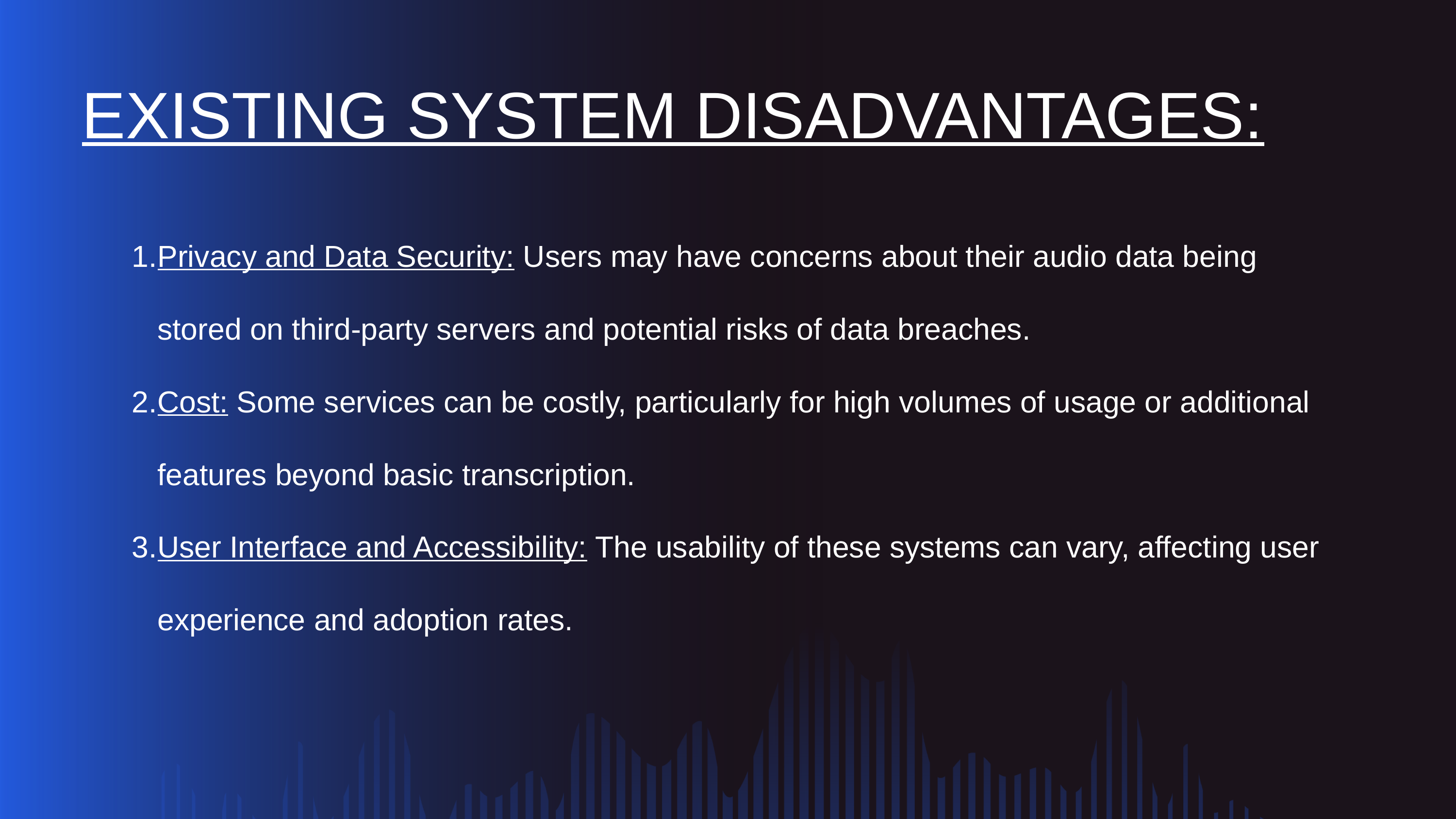

EXISTING SYSTEM DISADVANTAGES:

Privacy and Data Security: Users may have concerns about their audio data being stored on third-party servers and potential risks of data breaches.
Cost: Some services can be costly, particularly for high volumes of usage or additional features beyond basic transcription.
User Interface and Accessibility: The usability of these systems can vary, affecting user experience and adoption rates.